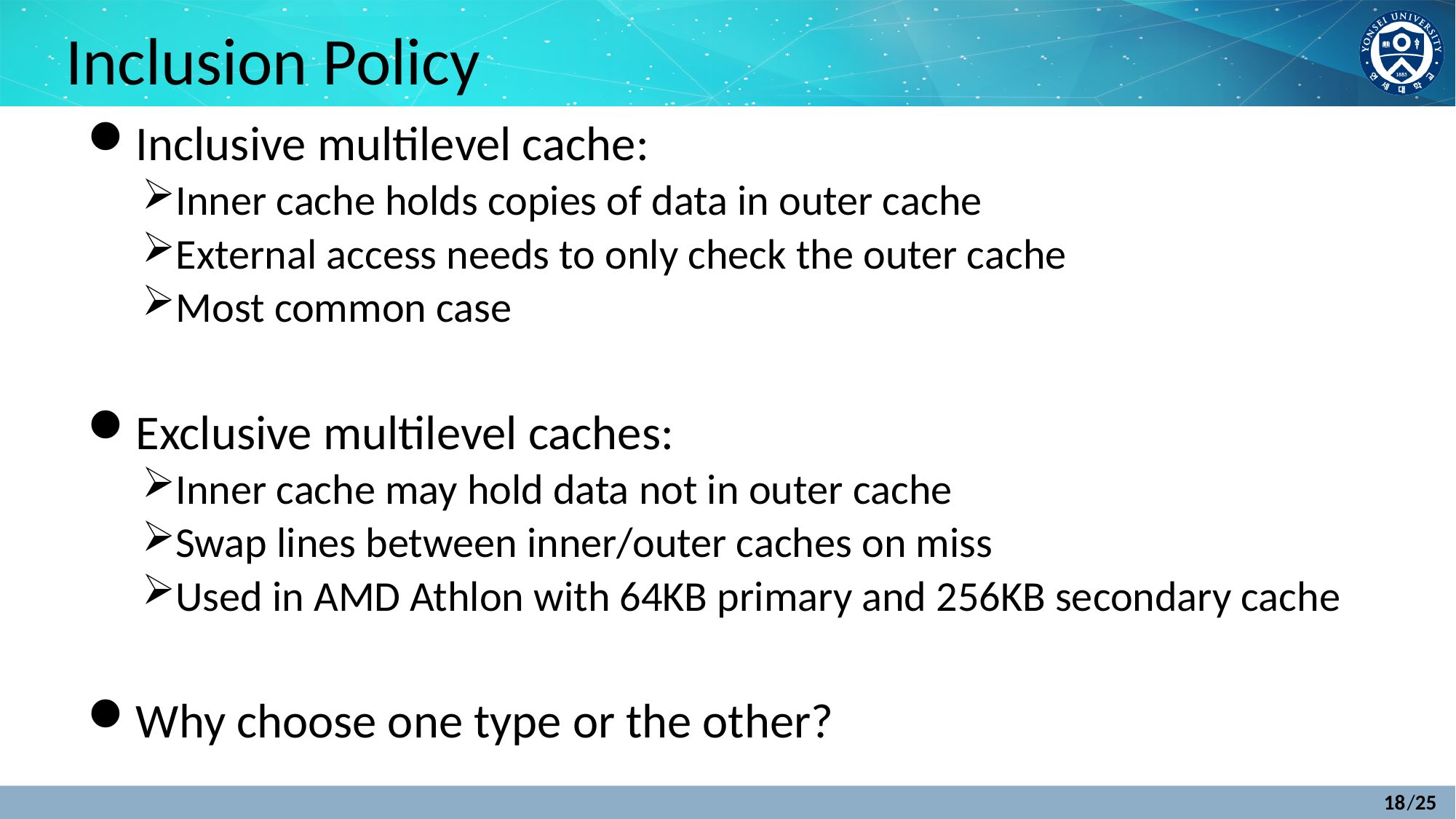

# Inclusion Policy
Inclusive multilevel cache:
Inner cache holds copies of data in outer cache
External access needs to only check the outer cache
Most common case

Exclusive multilevel caches:
Inner cache may hold data not in outer cache
Swap lines between inner/outer caches on miss
Used in AMD Athlon with 64KB primary and 256KB secondary cache

Why choose one type or the other?
18